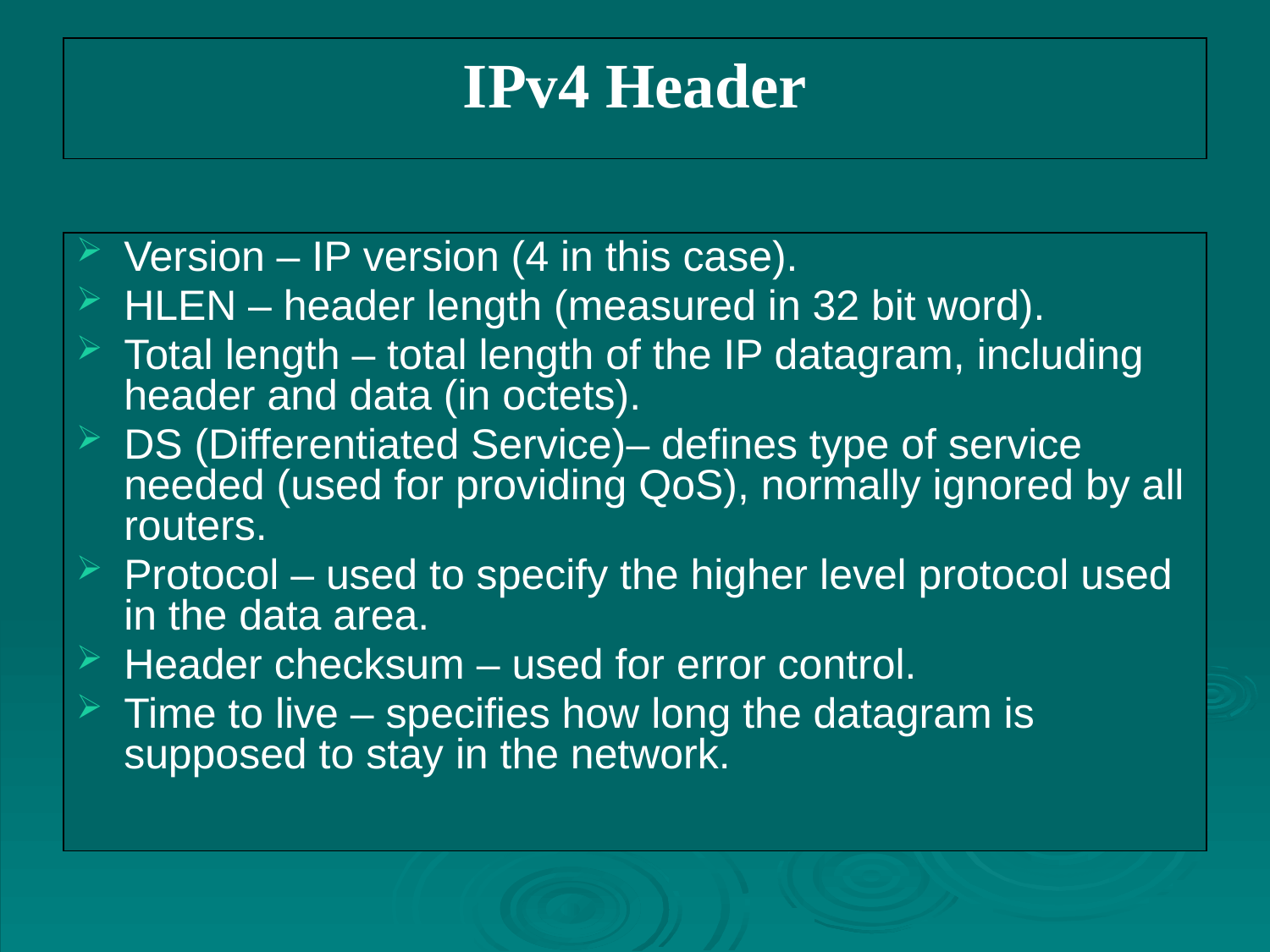

# IPv4 Header
Version – IP version (4 in this case).
HLEN – header length (measured in 32 bit word).
Total length – total length of the IP datagram, including header and data (in octets).
DS (Differentiated Service)– defines type of service needed (used for providing QoS), normally ignored by all routers.
Protocol – used to specify the higher level protocol used in the data area.
Header checksum – used for error control.
Time to live – specifies how long the datagram is supposed to stay in the network.